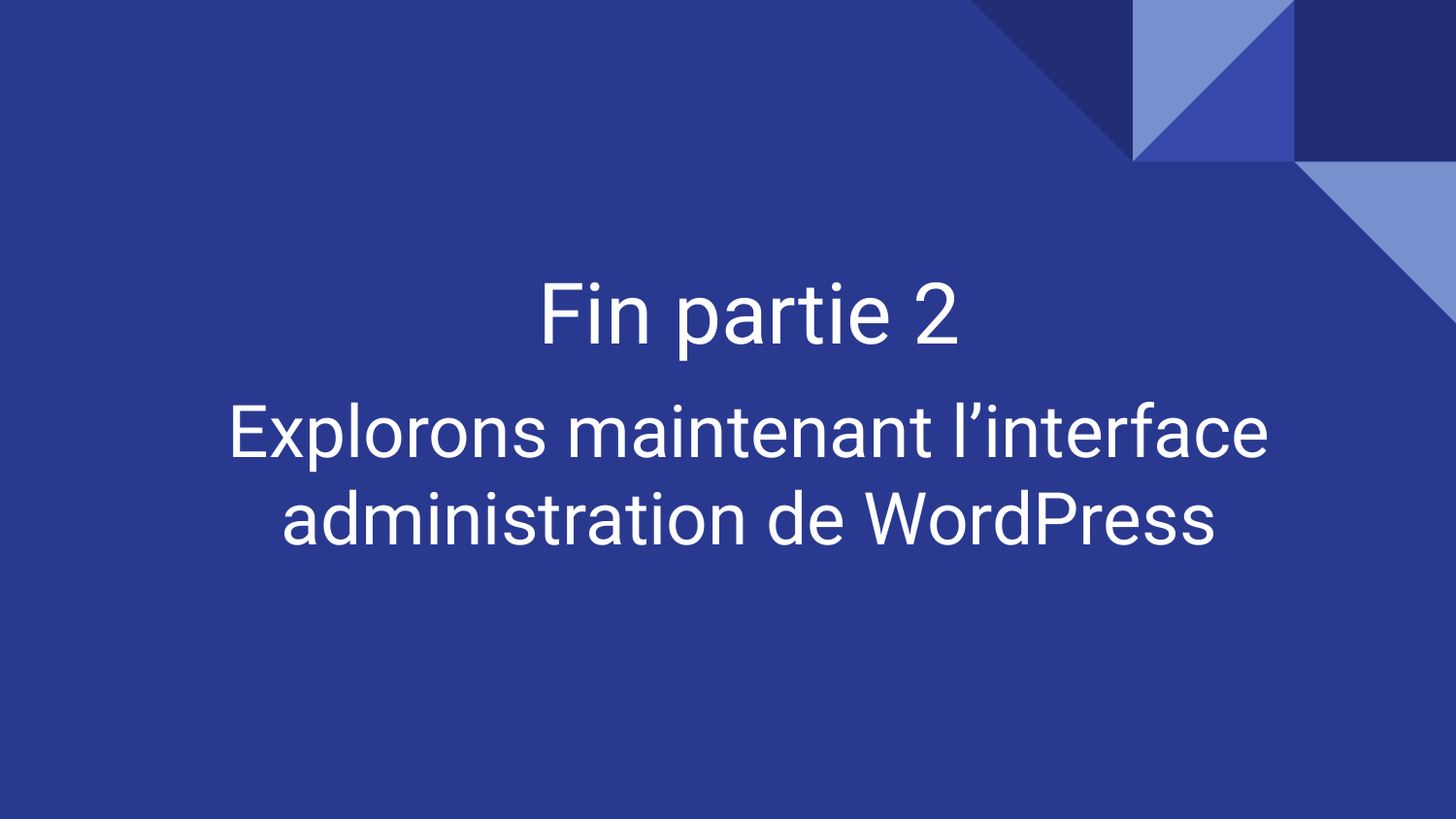

# Fin partie 2

Explorons maintenant l’interface administration de WordPress